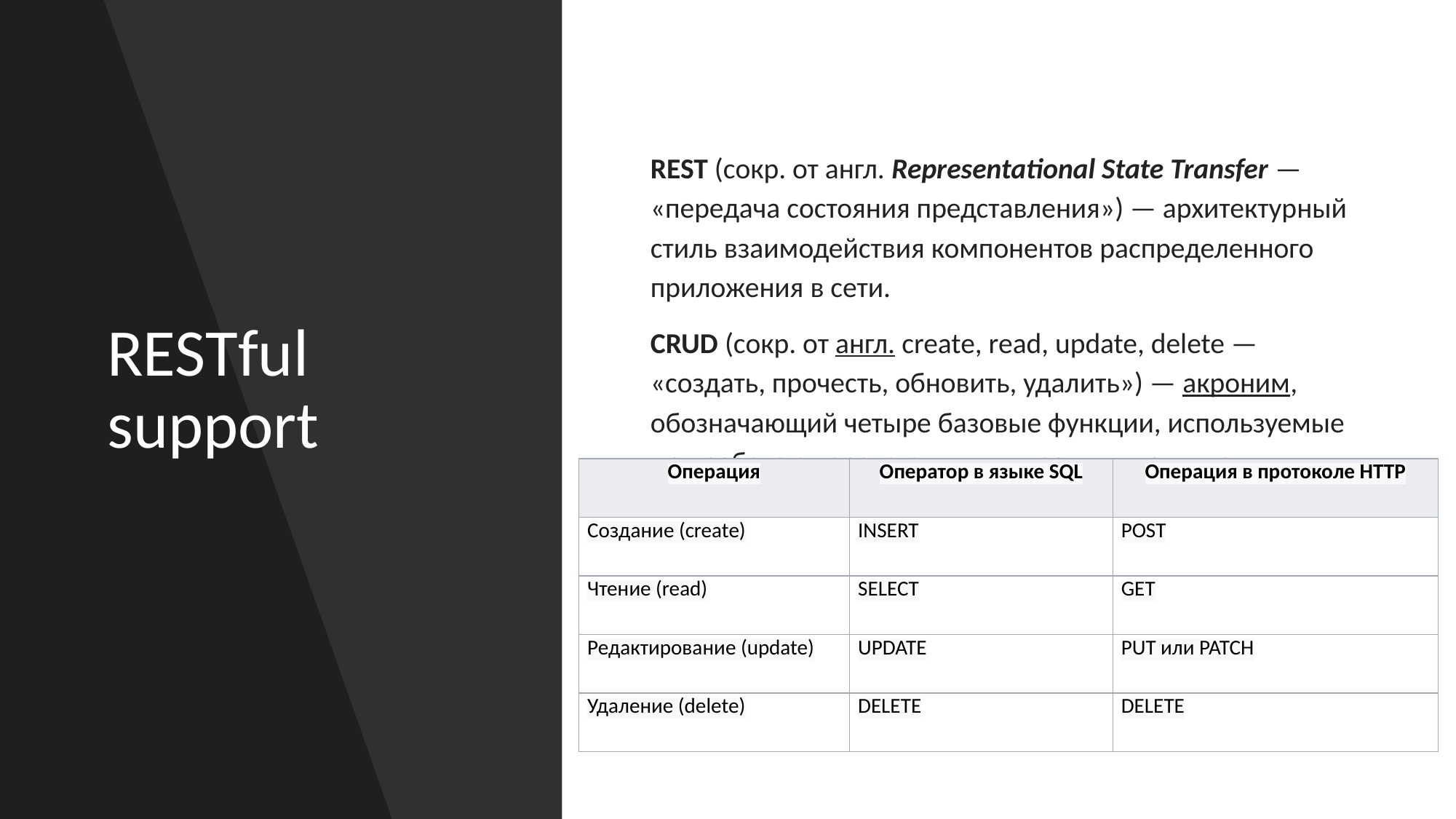

REST (сокр. от англ. Representational State Transfer — «передача состояния представления») — архитектурный стиль взаимодействия компонентов распределенного приложения в сети.
CRUD (сокр. от англ. create, read, update, delete — «создать, прочесть, обновить, удалить») — акроним, обозначающий четыре базовые функции, используемые при работе с персистентными хранилищами данных:

# RESTful support
| Операция | Оператор в языке SQL | Операция в протоколе HTTP |
| --- | --- | --- |
| Создание (create) | INSERT | POST |
| Чтение (read) | SELECT | GET |
| Редактирование (update) | UPDATE | PUT или PATCH |
| Удаление (delete) | DELETE | DELETE |